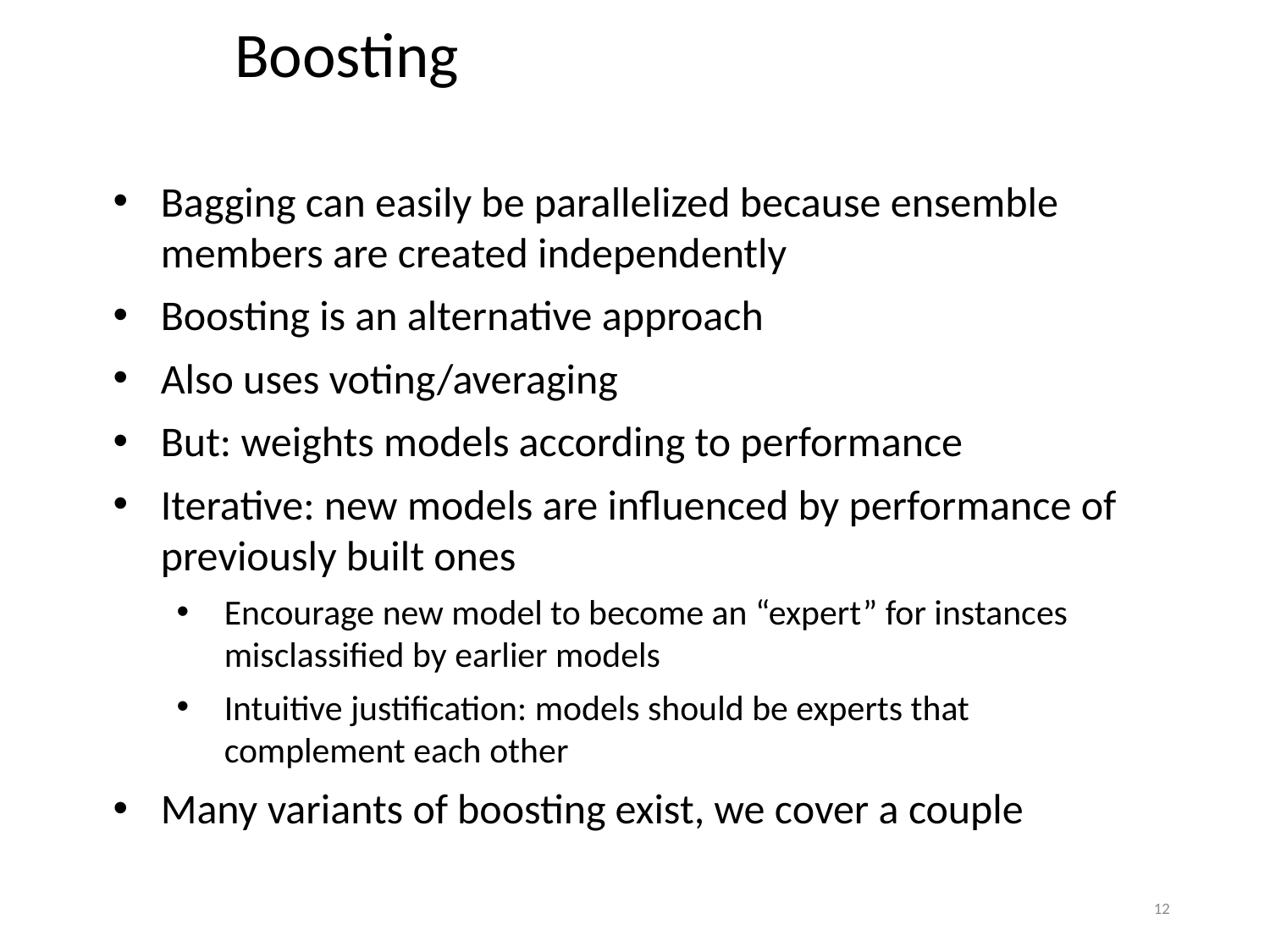

Boosting
Bagging can easily be parallelized because ensemble members are created independently
Boosting is an alternative approach
Also uses voting/averaging
But: weights models according to performance
Iterative: new models are influenced by performance of previously built ones
Encourage new model to become an “expert” for instances misclassified by earlier models
Intuitive justification: models should be experts that complement each other
Many variants of boosting exist, we cover a couple
12